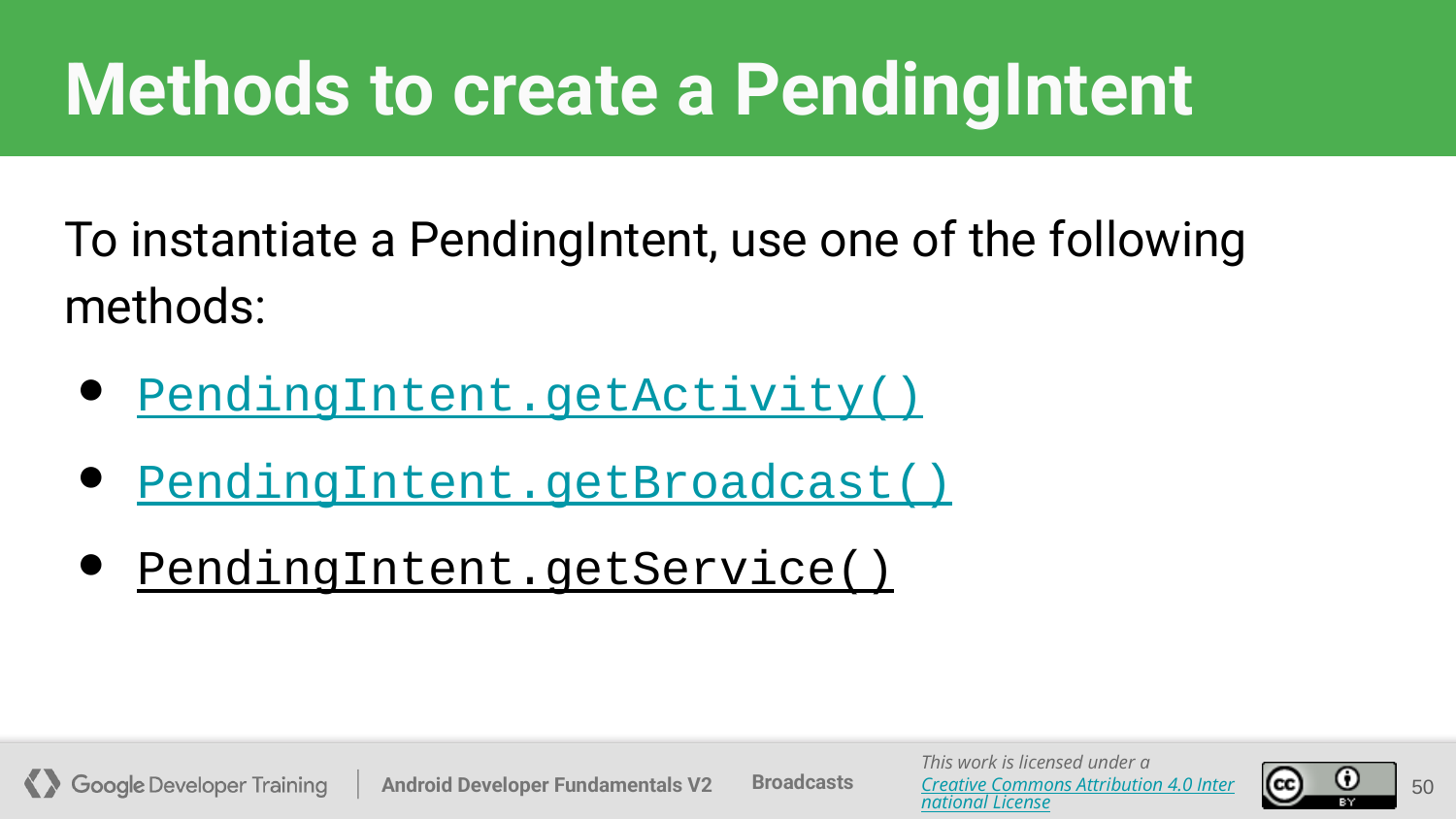

# Methods to create a PendingIntent
To instantiate a PendingIntent, use one of the following methods:
PendingIntent.getActivity()
PendingIntent.getBroadcast()
PendingIntent.getService()
50